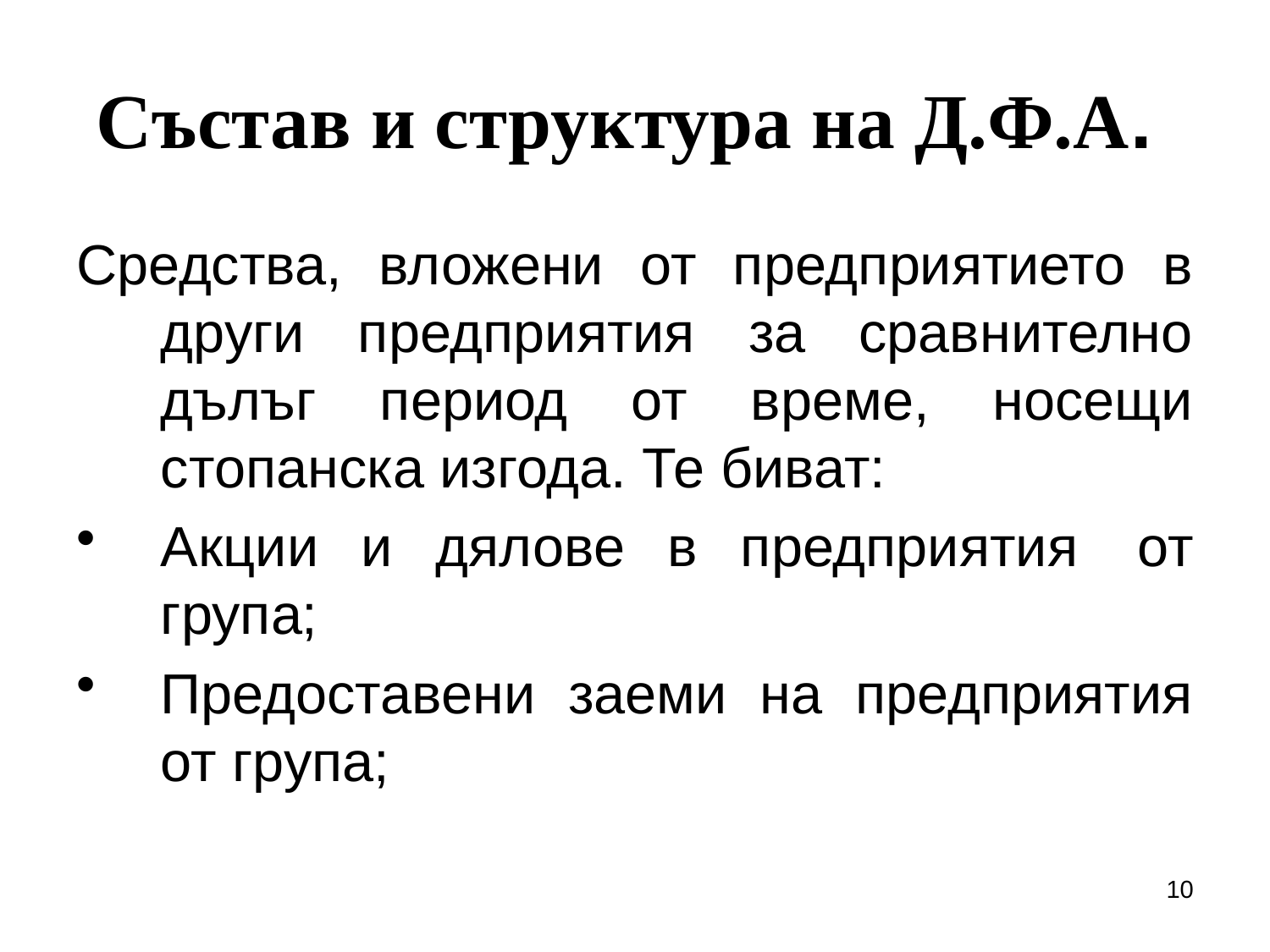

# Състав и структура на Д.Ф.А.
Средства, вложени от предприятието в други предприятия за сравнително дълъг период от време, носещи стопанска изгода. Те биват:
Акции и дялове в предприятия  от група;
Предоставени заеми на предприятия от група;
10